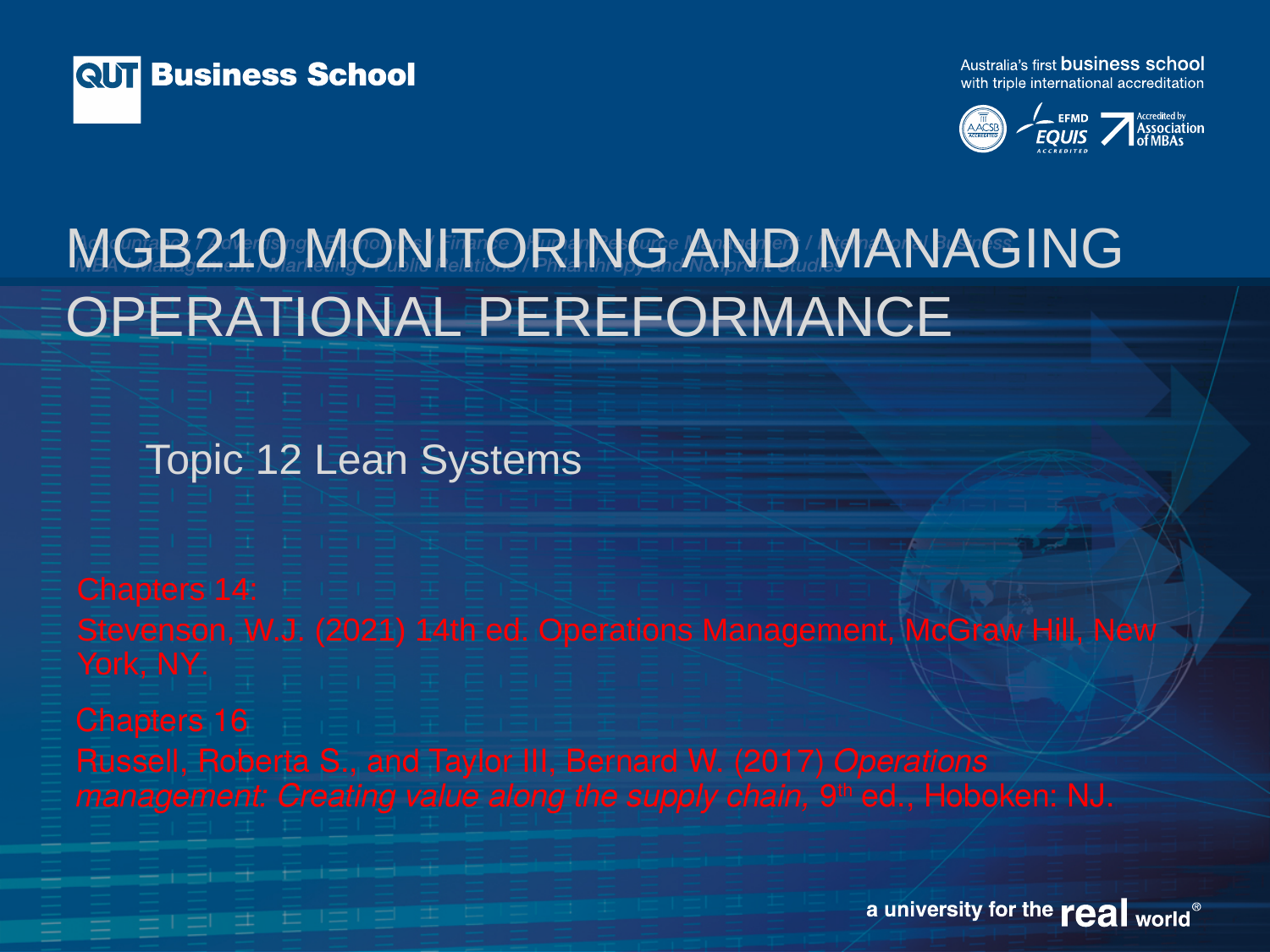

# MGB210 MONITORING AND MANAGING OPERATIONAL PEREFORMANCE
Topic 12 Lean Systems
Chapters 14:
Stevenson, W.J. (2021) 14th ed. Operations Management, McGraw Hill, New York, NY.
Chapters 16
Russell, Roberta S., and Taylor III, Bernard W. (2017) Operations management: Creating value along the supply chain, 9th ed., Hoboken: NJ.